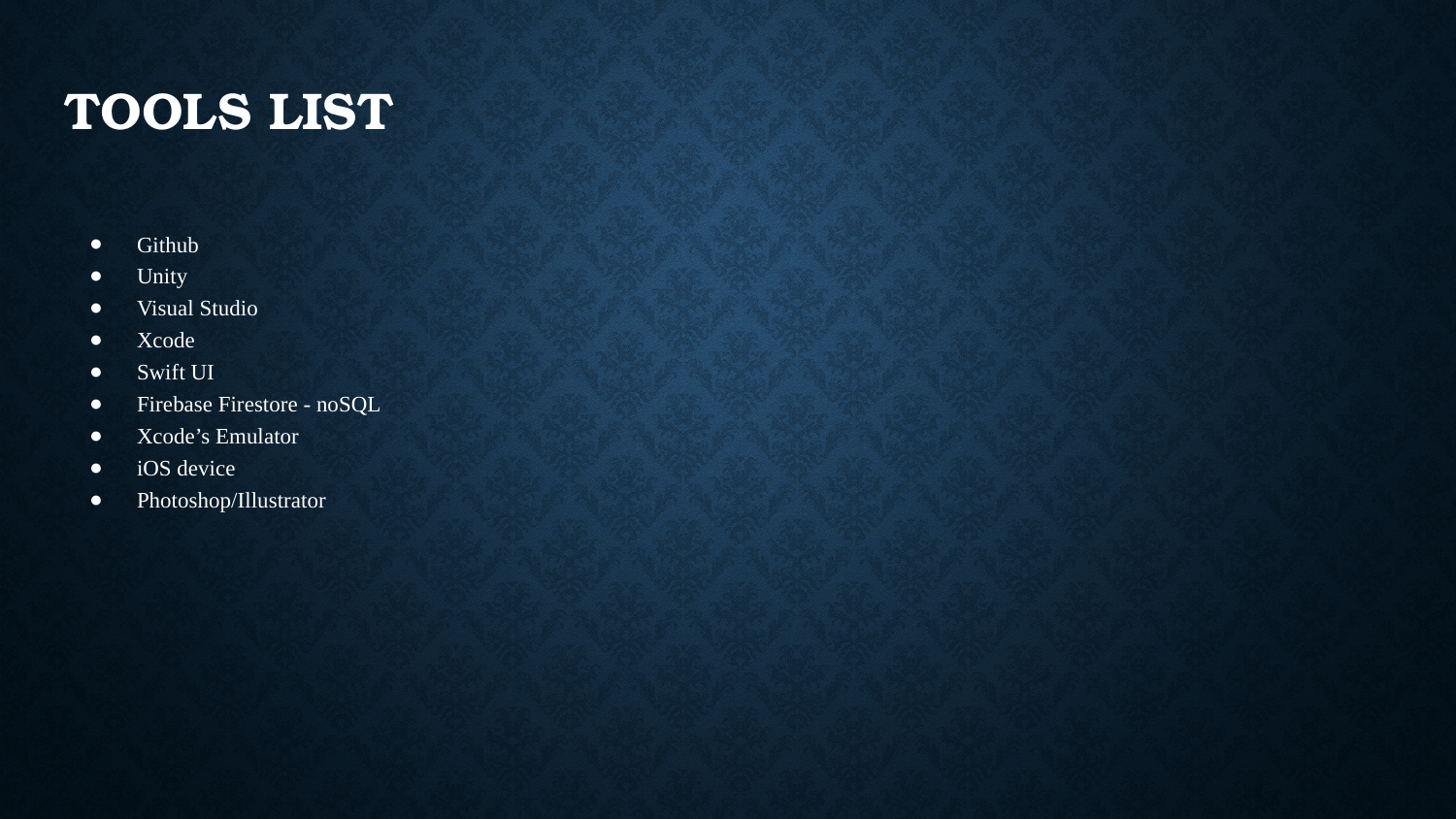

# Tools List

Github
Unity
Visual Studio
Xcode
Swift UI
Firebase Firestore - noSQL
Xcode’s Emulator
iOS device
Photoshop/Illustrator